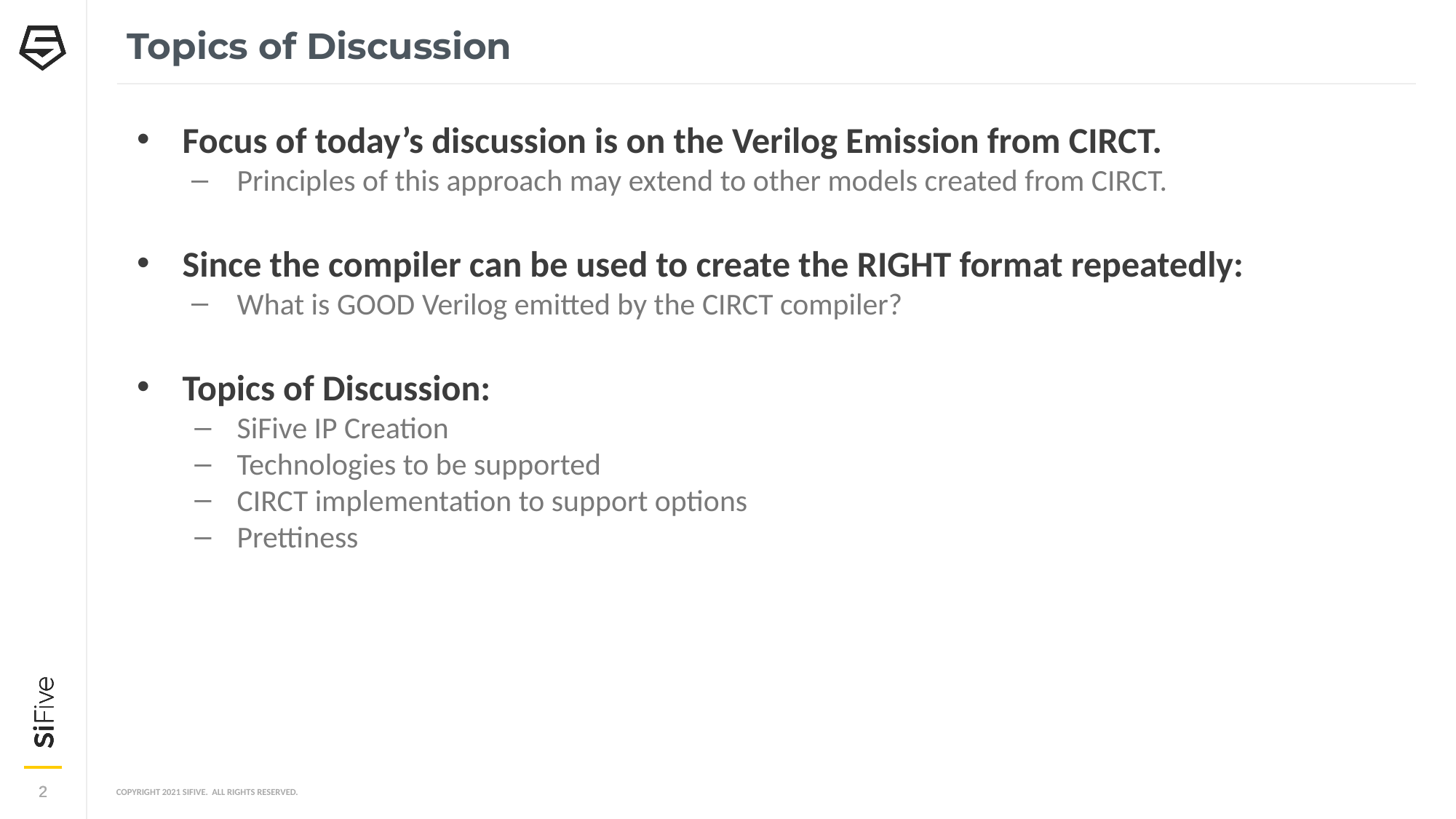

# Topics of Discussion
Focus of today’s discussion is on the Verilog Emission from CIRCT.
Principles of this approach may extend to other models created from CIRCT.
Since the compiler can be used to create the RIGHT format repeatedly:
What is GOOD Verilog emitted by the CIRCT compiler?
Topics of Discussion:
SiFive IP Creation
Technologies to be supported
CIRCT implementation to support options
Prettiness